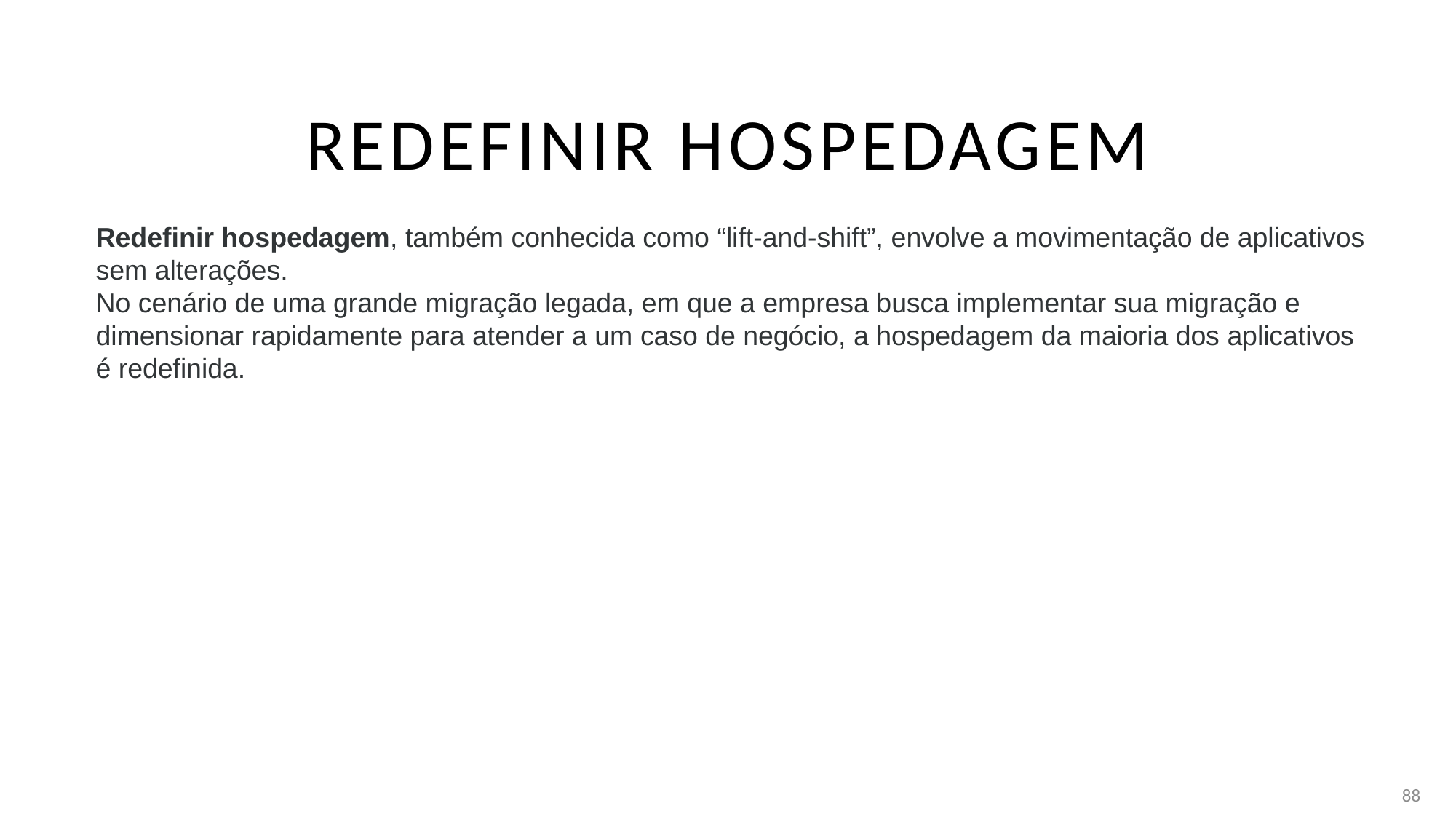

# Redefinir hospedagem
Redefinir hospedagem, também conhecida como “lift-and-shift”, envolve a movimentação de aplicativos sem alterações.
No cenário de uma grande migração legada, em que a empresa busca implementar sua migração e dimensionar rapidamente para atender a um caso de negócio, a hospedagem da maioria dos aplicativos é redefinida.

88